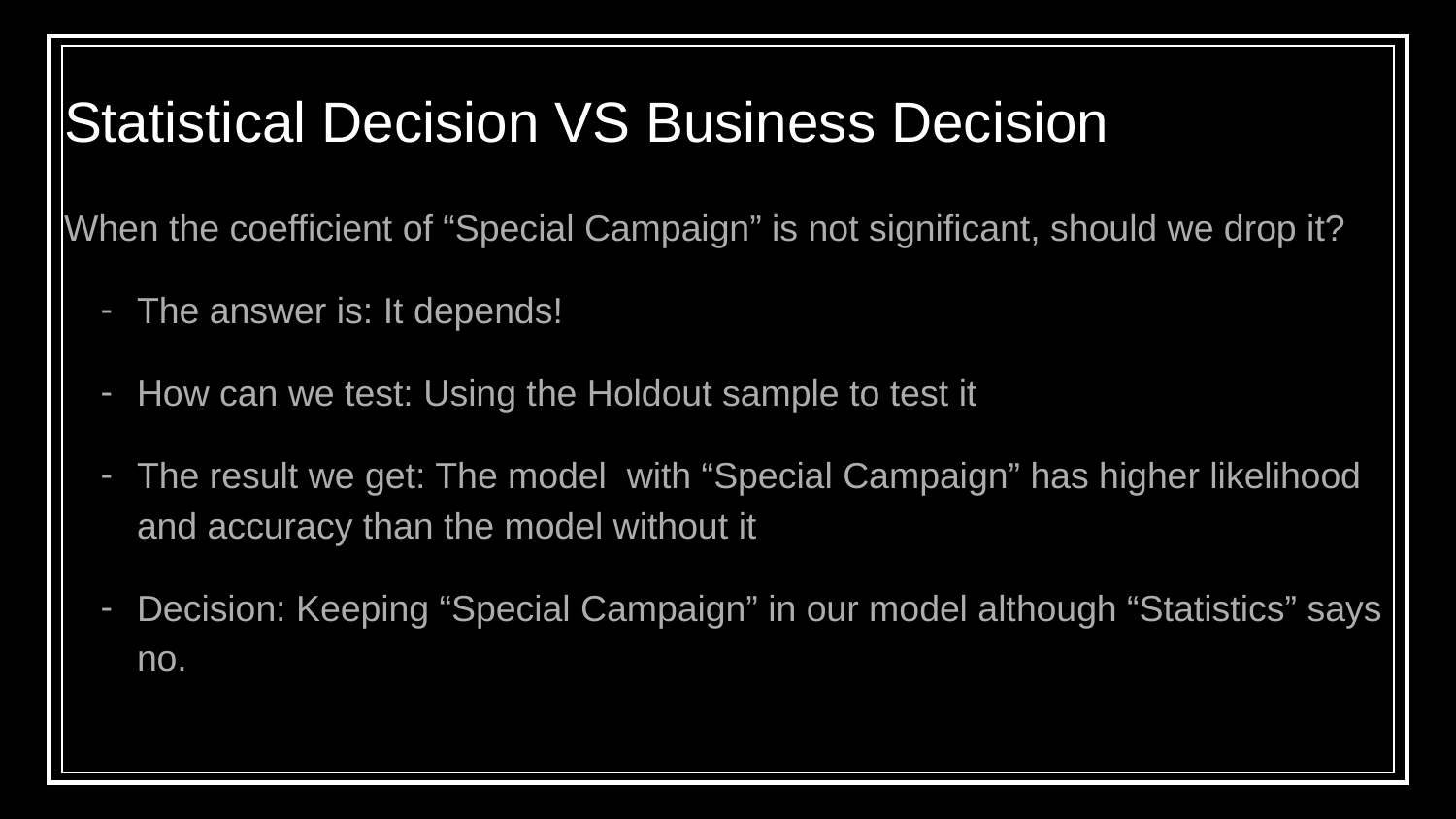

# Statistical Decision VS Business Decision
When the coefficient of “Special Campaign” is not significant, should we drop it?
The answer is: It depends!
How can we test: Using the Holdout sample to test it
The result we get: The model  with “Special Campaign” has higher likelihood and accuracy than the model without it
Decision: Keeping “Special Campaign” in our model although “Statistics” says no.